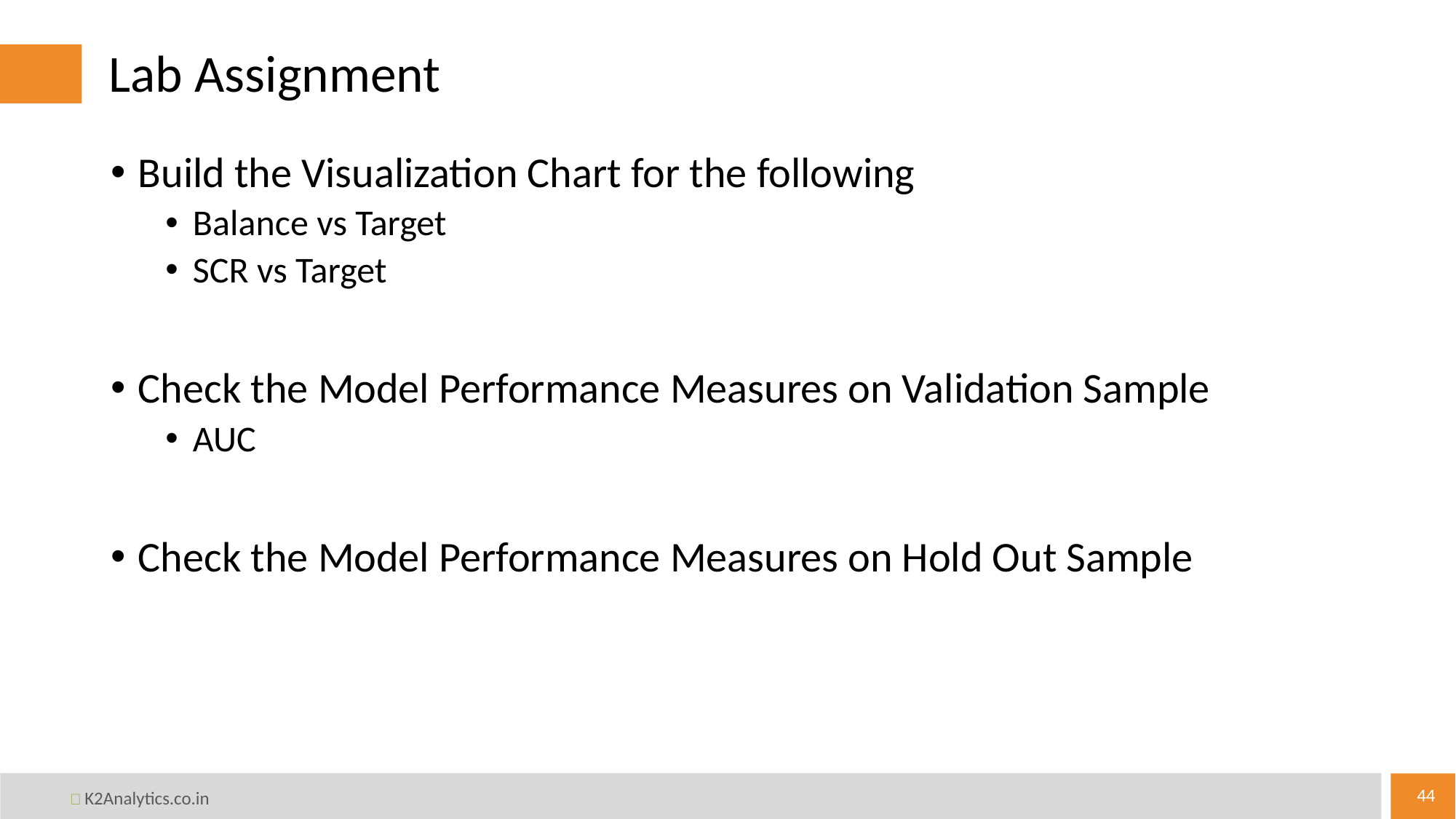

# Lab Assignment
Build the Visualization Chart for the following
Balance vs Target
SCR vs Target

Check the Model Performance Measures on Validation Sample
AUC

Check the Model Performance Measures on Hold Out Sample
44